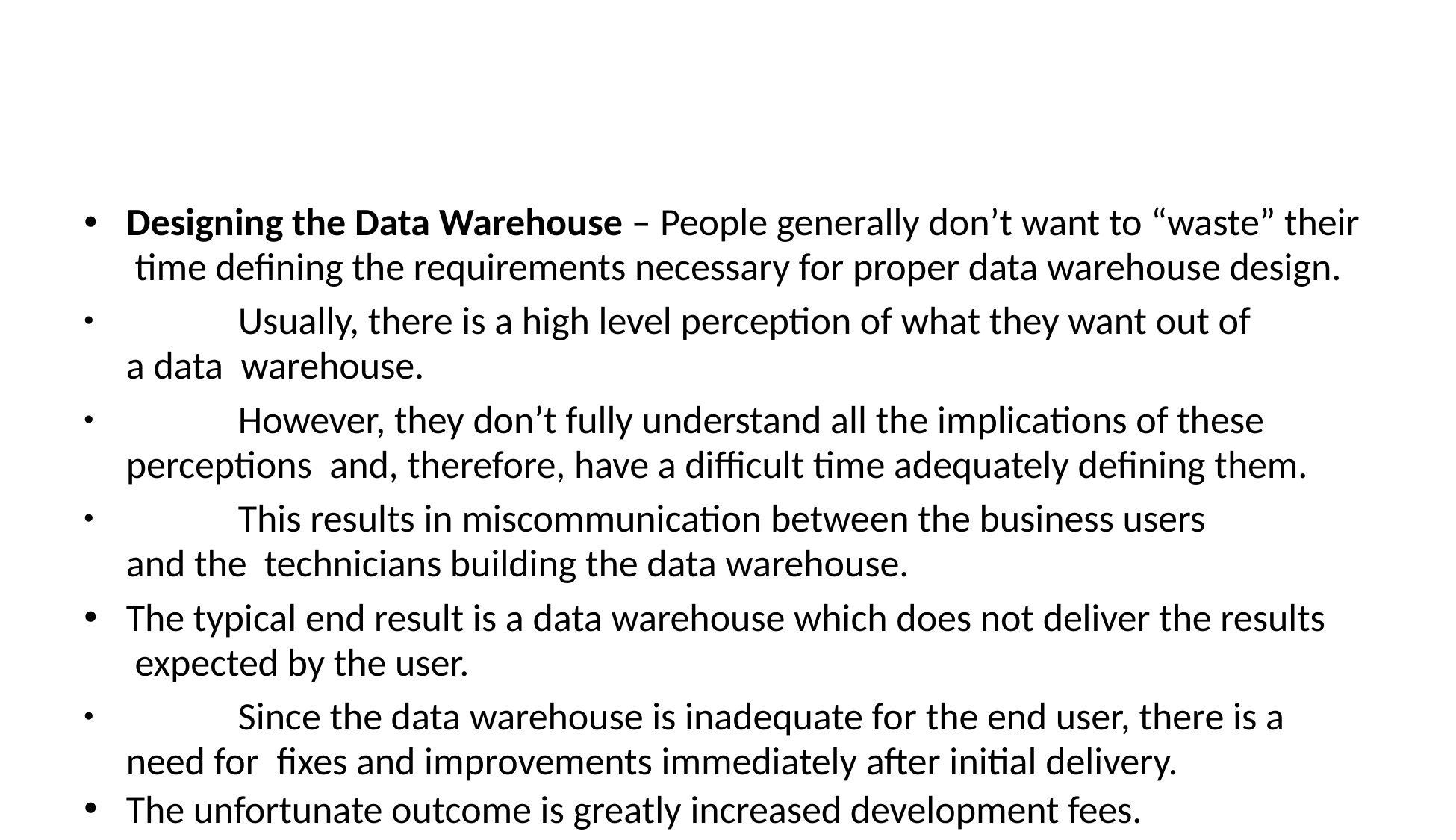

Designing the Data Warehouse – People generally don’t want to “waste” their  time defining the requirements necessary for proper data warehouse design.
	Usually, there is a high level perception of what they want out of a data  warehouse.
	However, they don’t fully understand all the implications of these perceptions  and, therefore, have a difficult time adequately defining them.
	This results in miscommunication between the business users and the  technicians building the data warehouse.
The typical end result is a data warehouse which does not deliver the results  expected by the user.
	Since the data warehouse is inadequate for the end user, there is a need for  fixes and improvements immediately after initial delivery.
The unfortunate outcome is greatly increased development fees.